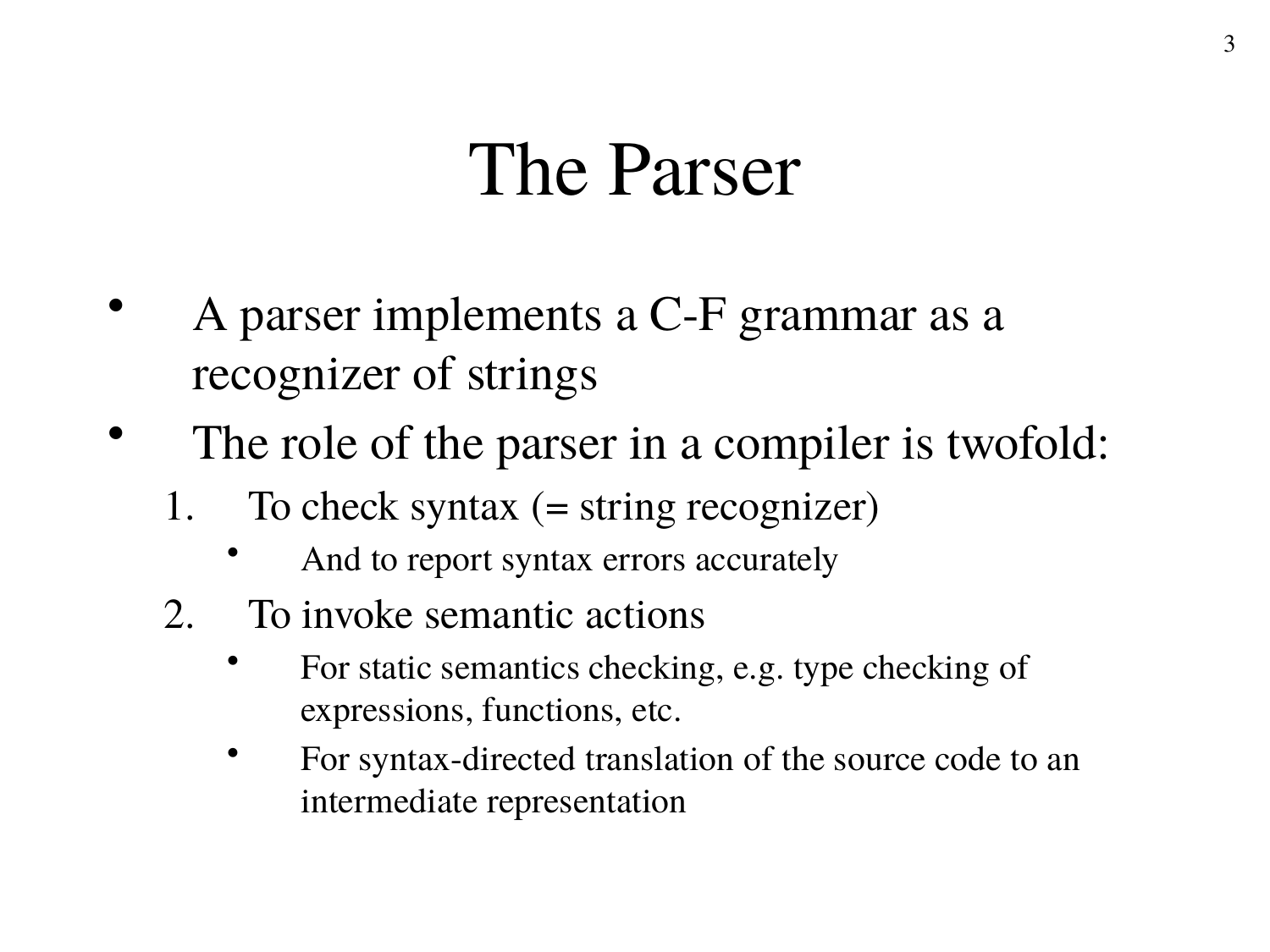

3
# The Parser
A parser implements a C-F grammar as a recognizer of strings
The role of the parser in a compiler is twofold:
To check syntax (= string recognizer)
And to report syntax errors accurately
To invoke semantic actions
For static semantics checking, e.g. type checking of expressions, functions, etc.
For syntax-directed translation of the source code to an intermediate representation